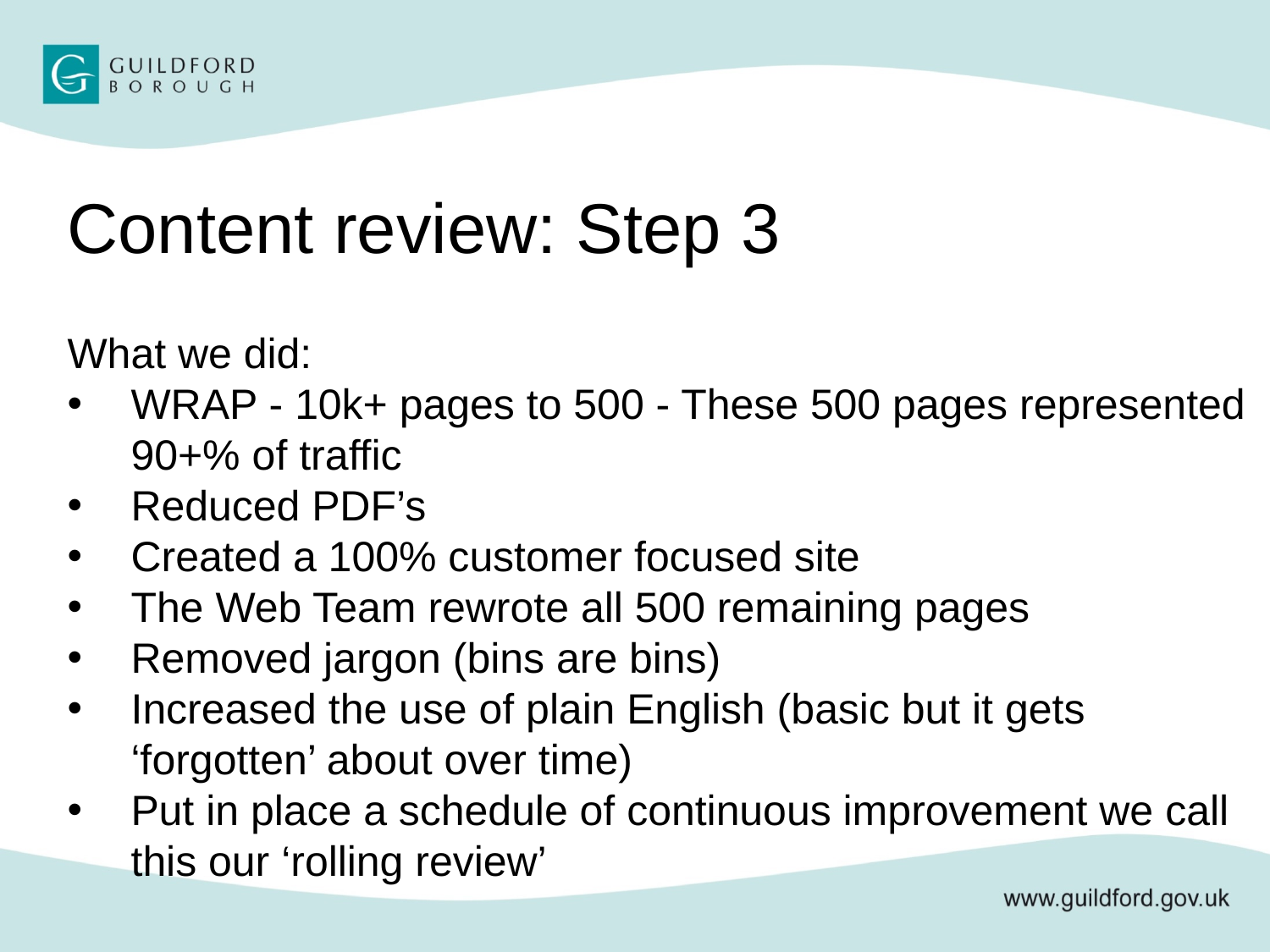

Content review: Step 3

What we did:
WRAP - 10k+ pages to 500 - These 500 pages represented 90+% of traffic
Reduced PDF’s
Created a 100% customer focused site
The Web Team rewrote all 500 remaining pages
Removed jargon (bins are bins)
Increased the use of plain English (basic but it gets ‘forgotten’ about over time)
Put in place a schedule of continuous improvement we call this our ‘rolling review’